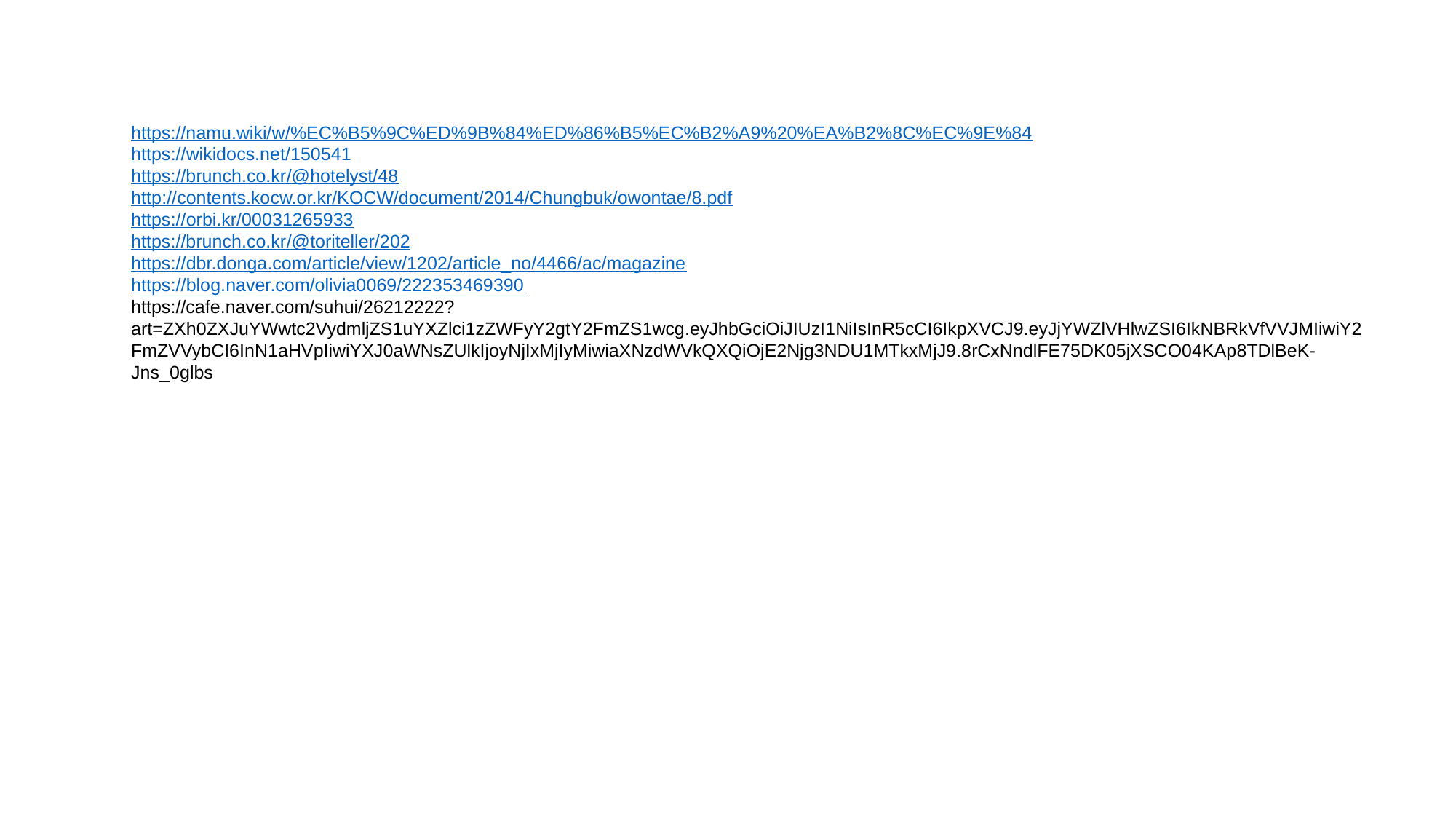

https://namu.wiki/w/%EC%B5%9C%ED%9B%84%ED%86%B5%EC%B2%A9%20%EA%B2%8C%EC%9E%84
https://wikidocs.net/150541
https://brunch.co.kr/@hotelyst/48
http://contents.kocw.or.kr/KOCW/document/2014/Chungbuk/owontae/8.pdf
https://orbi.kr/00031265933
https://brunch.co.kr/@toriteller/202
https://dbr.donga.com/article/view/1202/article_no/4466/ac/magazine
https://blog.naver.com/olivia0069/222353469390
https://cafe.naver.com/suhui/26212222?art=ZXh0ZXJuYWwtc2VydmljZS1uYXZlci1zZWFyY2gtY2FmZS1wcg.eyJhbGciOiJIUzI1NiIsInR5cCI6IkpXVCJ9.eyJjYWZlVHlwZSI6IkNBRkVfVVJMIiwiY2FmZVVybCI6InN1aHVpIiwiYXJ0aWNsZUlkIjoyNjIxMjIyMiwiaXNzdWVkQXQiOjE2Njg3NDU1MTkxMjJ9.8rCxNndlFE75DK05jXSCO04KAp8TDlBeK-Jns_0glbs